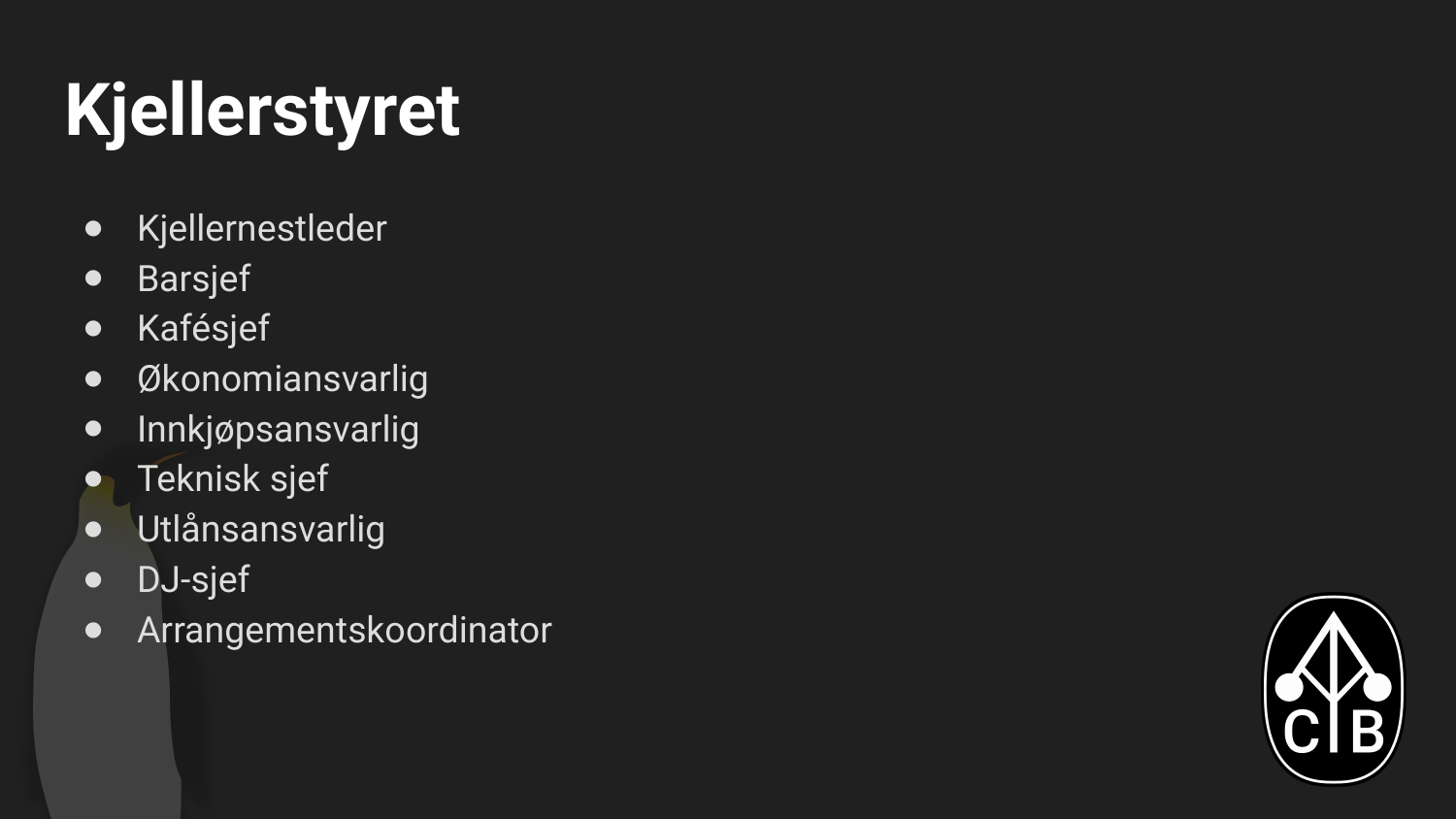

# Kjellerstyret
Kjellernestleder
Barsjef
Kafésjef
Økonomiansvarlig
Innkjøpsansvarlig
Teknisk sjef
Utlånsansvarlig
DJ-sjef
Arrangementskoordinator